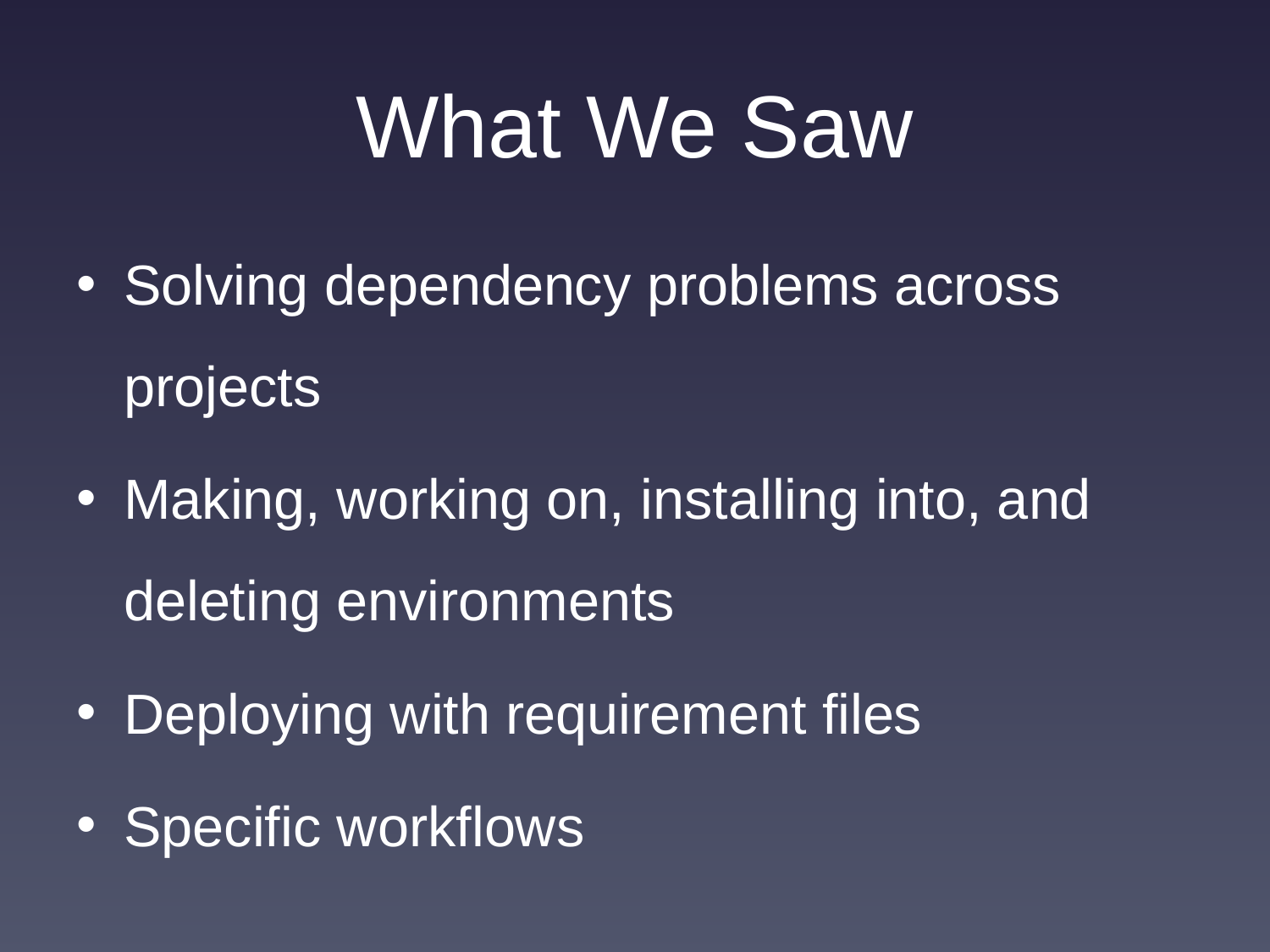

# What We Saw
Solving dependency problems across projects
Making, working on, installing into, and deleting environments
Deploying with requirement files
Specific workflows